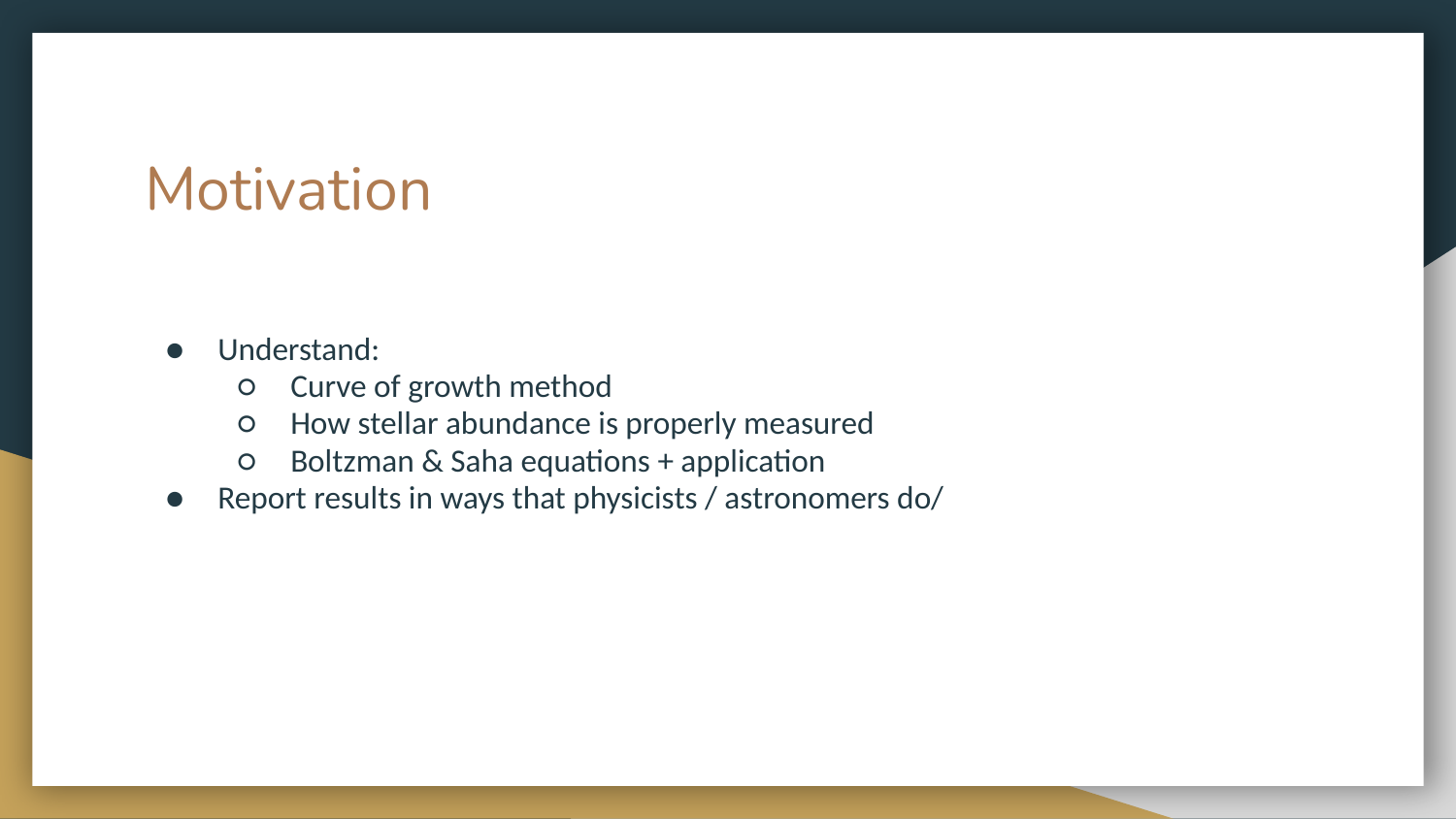

# Motivation
Understand:
Curve of growth method
How stellar abundance is properly measured
Boltzman & Saha equations + application
Report results in ways that physicists / astronomers do/